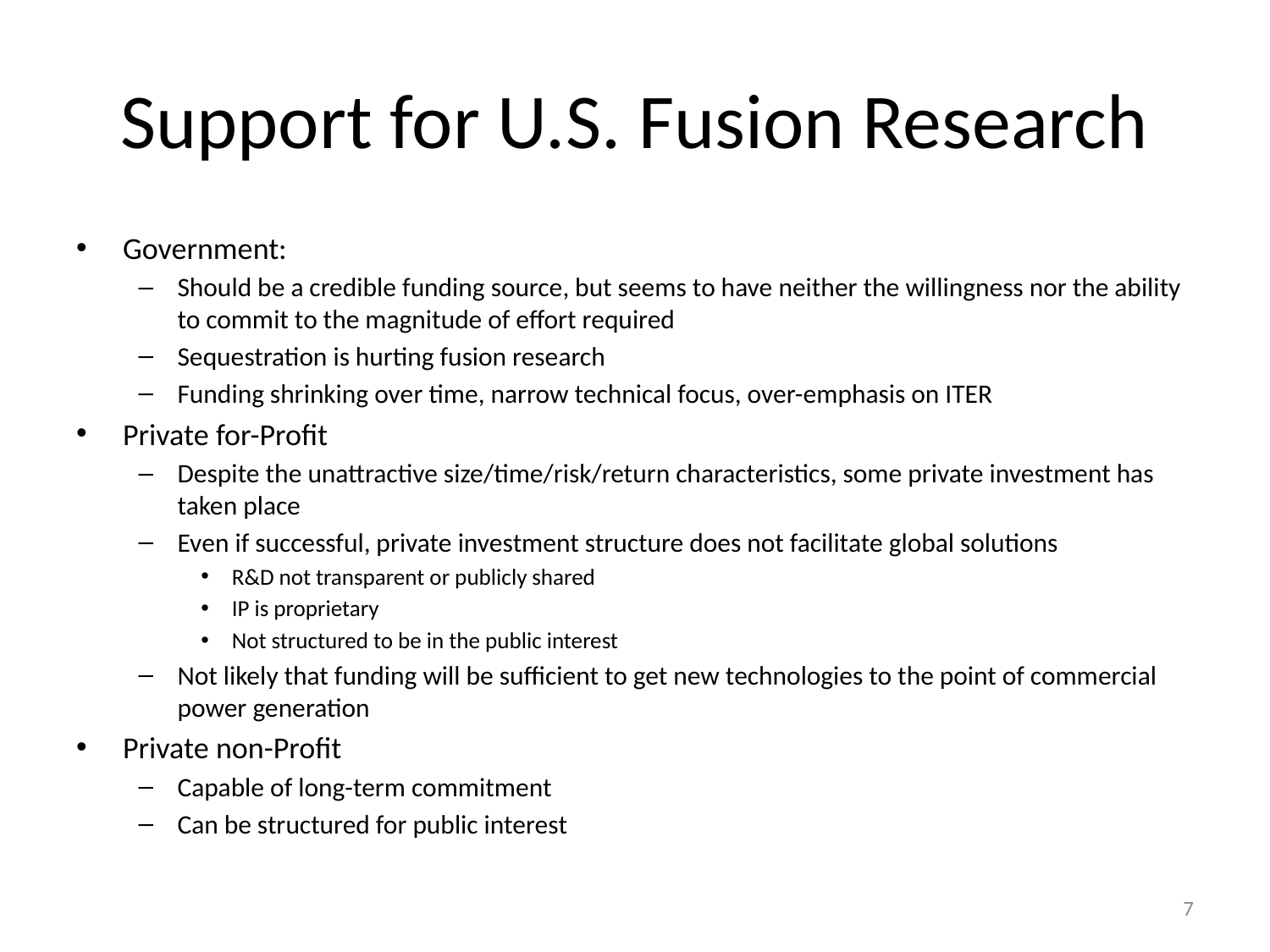

# Support for U.S. Fusion Research
Government:
Should be a credible funding source, but seems to have neither the willingness nor the ability to commit to the magnitude of effort required
Sequestration is hurting fusion research
Funding shrinking over time, narrow technical focus, over-emphasis on ITER
Private for-Profit
Despite the unattractive size/time/risk/return characteristics, some private investment has taken place
Even if successful, private investment structure does not facilitate global solutions
R&D not transparent or publicly shared
IP is proprietary
Not structured to be in the public interest
Not likely that funding will be sufficient to get new technologies to the point of commercial power generation
Private non-Profit
Capable of long-term commitment
Can be structured for public interest
7